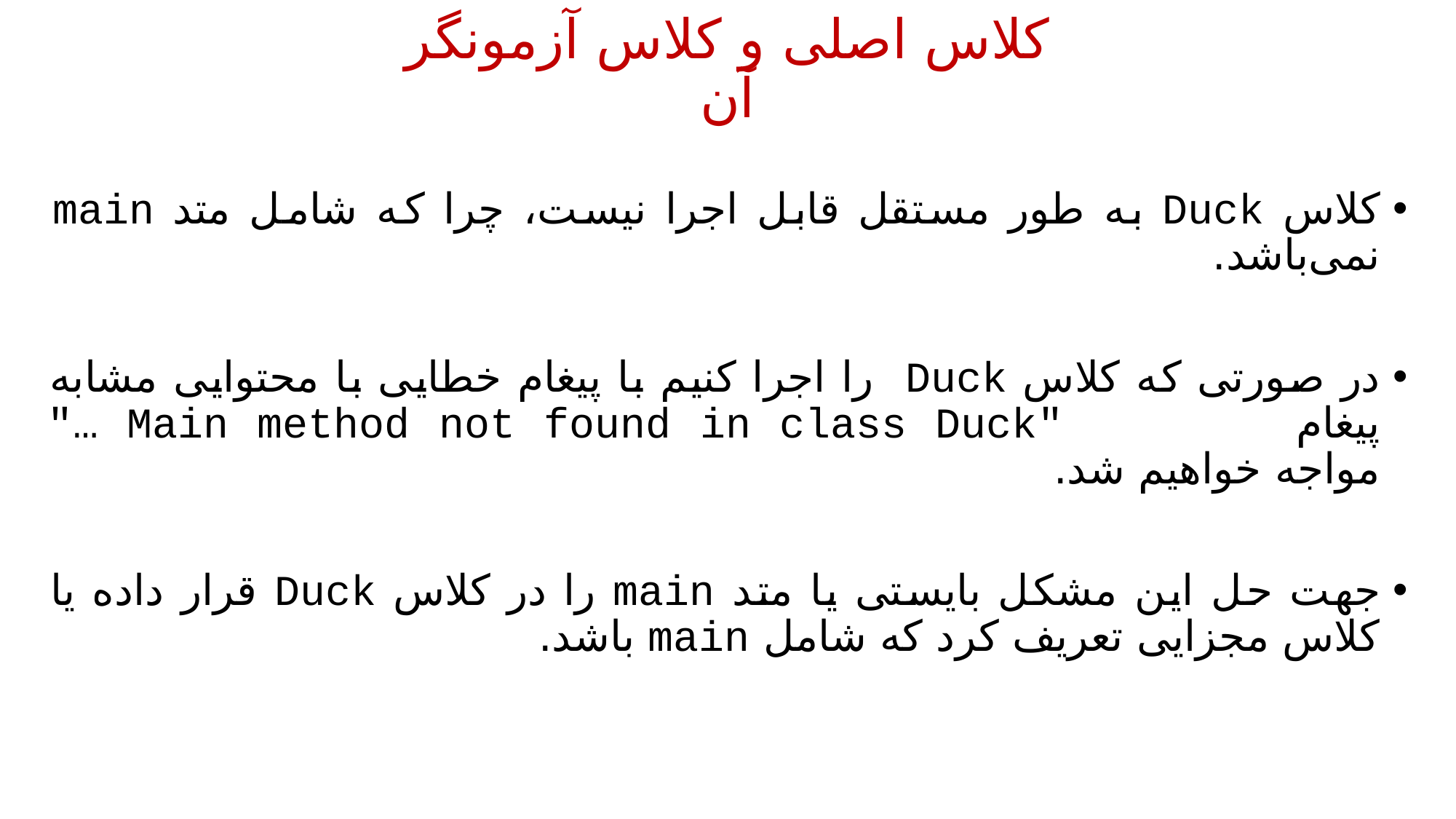

کلاس اصلی و کلاس آزمونگر آن
کلاس Duck به طور مستقل قابل اجرا نیست، چرا که شامل متد main نمی‌باشد.

در صورتی که کلاس Duck  را اجرا کنیم با پیغام خطایی با محتوایی مشابه پیغام              "Main method not found in class Duck …" مواجه خواهیم شد.

جهت حل این مشکل بایستی یا متد main را در کلاس Duck قرار داده یا کلاس مجزایی تعریف کرد که شامل main باشد.